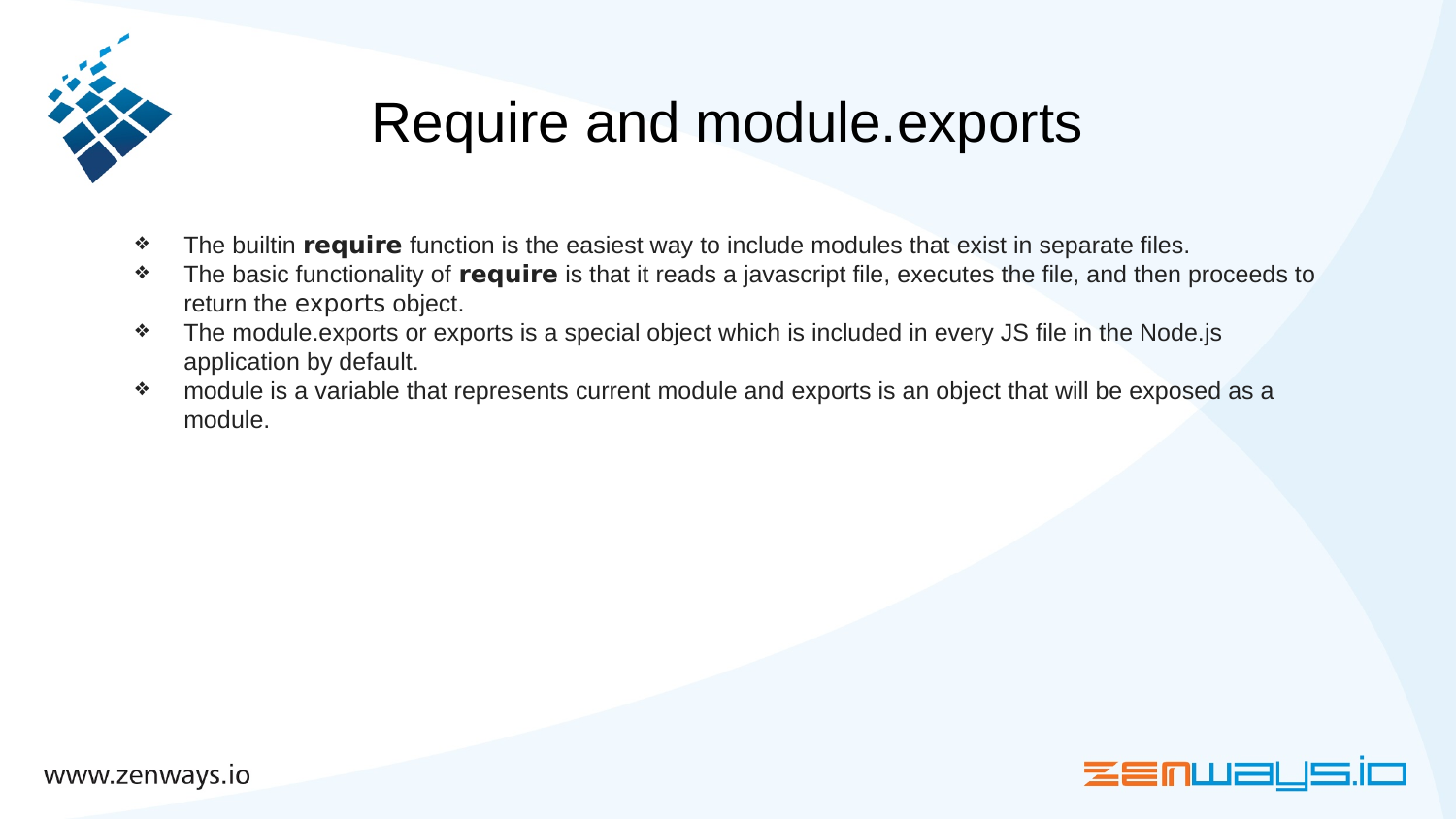

# Require and module.exports

The builtin require function is the easiest way to include modules that exist in separate files.
The basic functionality of require is that it reads a javascript file, executes the file, and then proceeds to return the exports object.
The module.exports or exports is a special object which is included in every JS file in the Node.js application by default.
module is a variable that represents current module and exports is an object that will be exposed as a module.